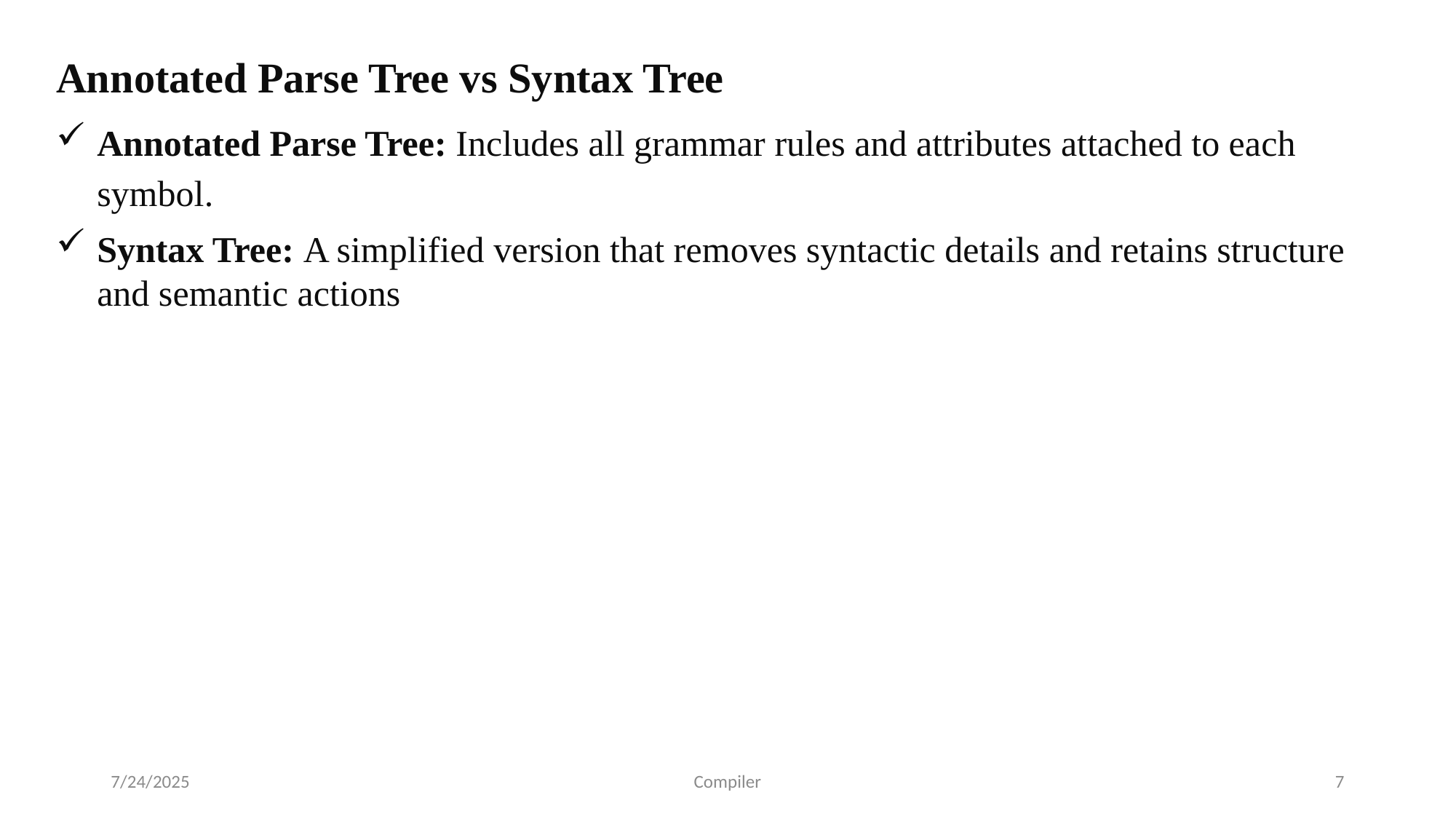

Annotated Parse Tree vs Syntax Tree
Annotated Parse Tree: Includes all grammar rules and attributes attached to each symbol.
Syntax Tree: A simplified version that removes syntactic details and retains structure and semantic actions
7/24/2025
Compiler
7